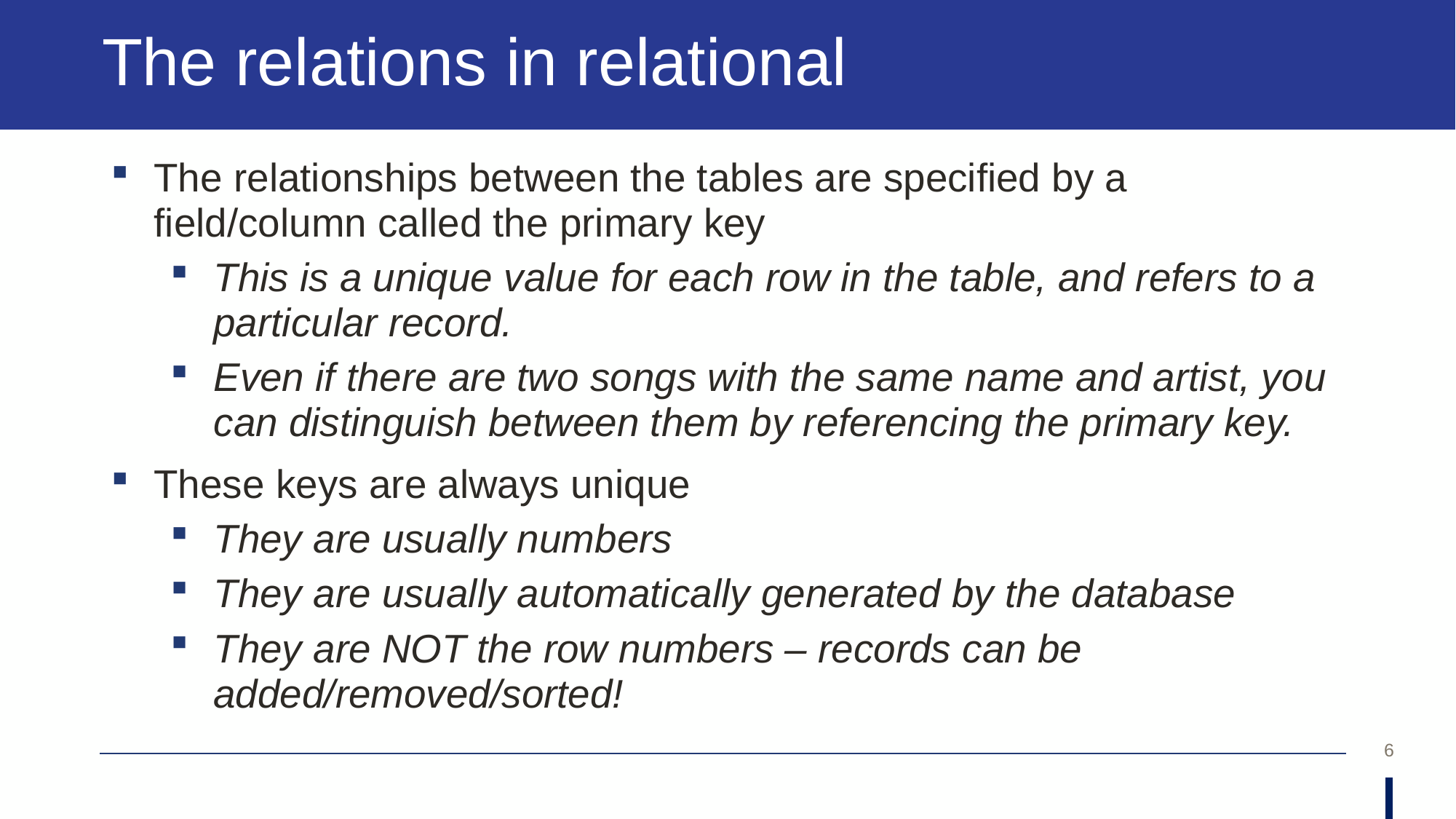

# The relations in relational
The relationships between the tables are specified by a field/column called the primary key
This is a unique value for each row in the table, and refers to a particular record.
Even if there are two songs with the same name and artist, you can distinguish between them by referencing the primary key.
These keys are always unique
They are usually numbers
They are usually automatically generated by the database
They are NOT the row numbers – records can be added/removed/sorted!